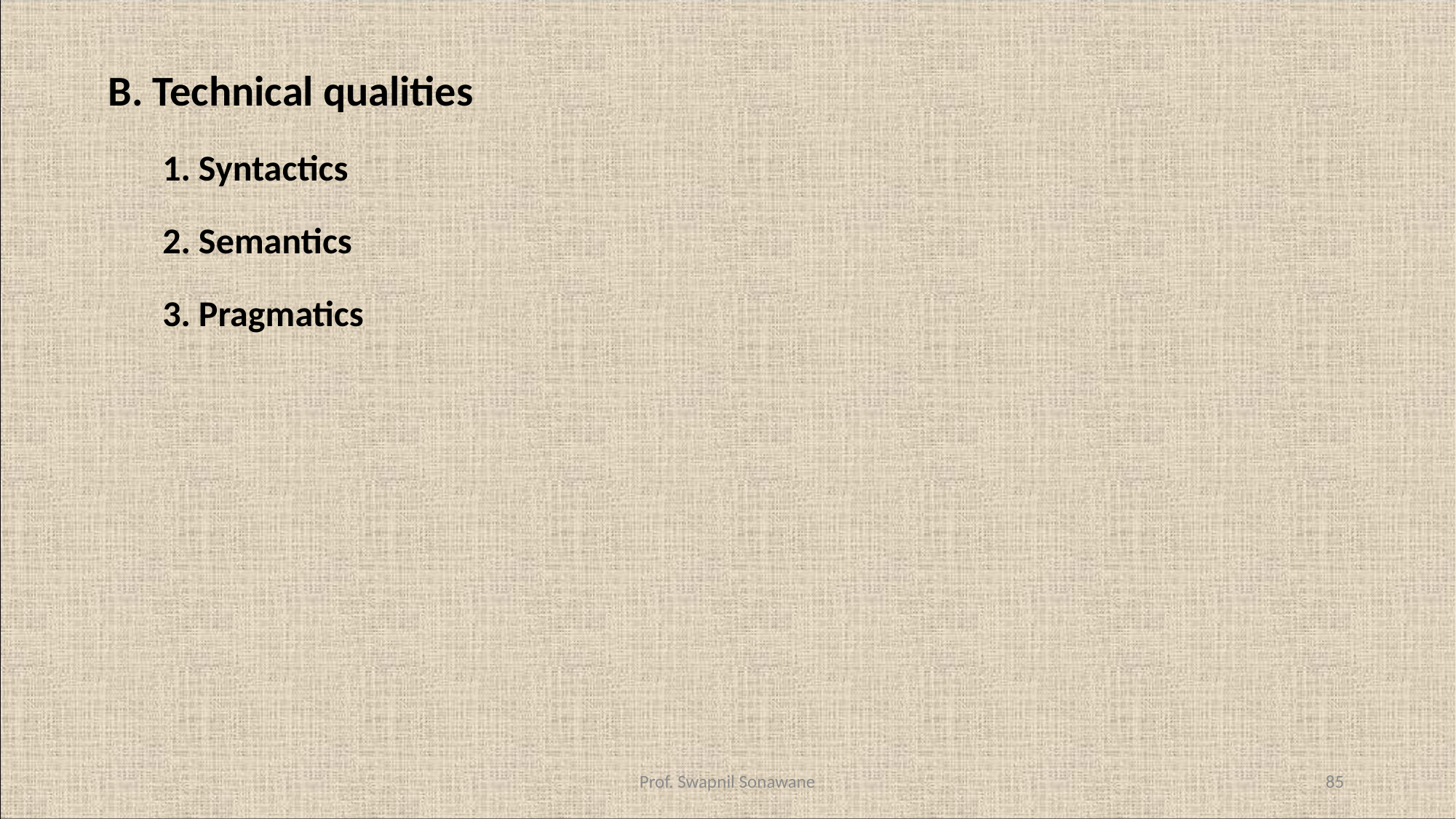

B. Technical qualities
1. Syntactics
2. Semantics
3. Pragmatics

#
Prof. Swapnil Sonawane
85